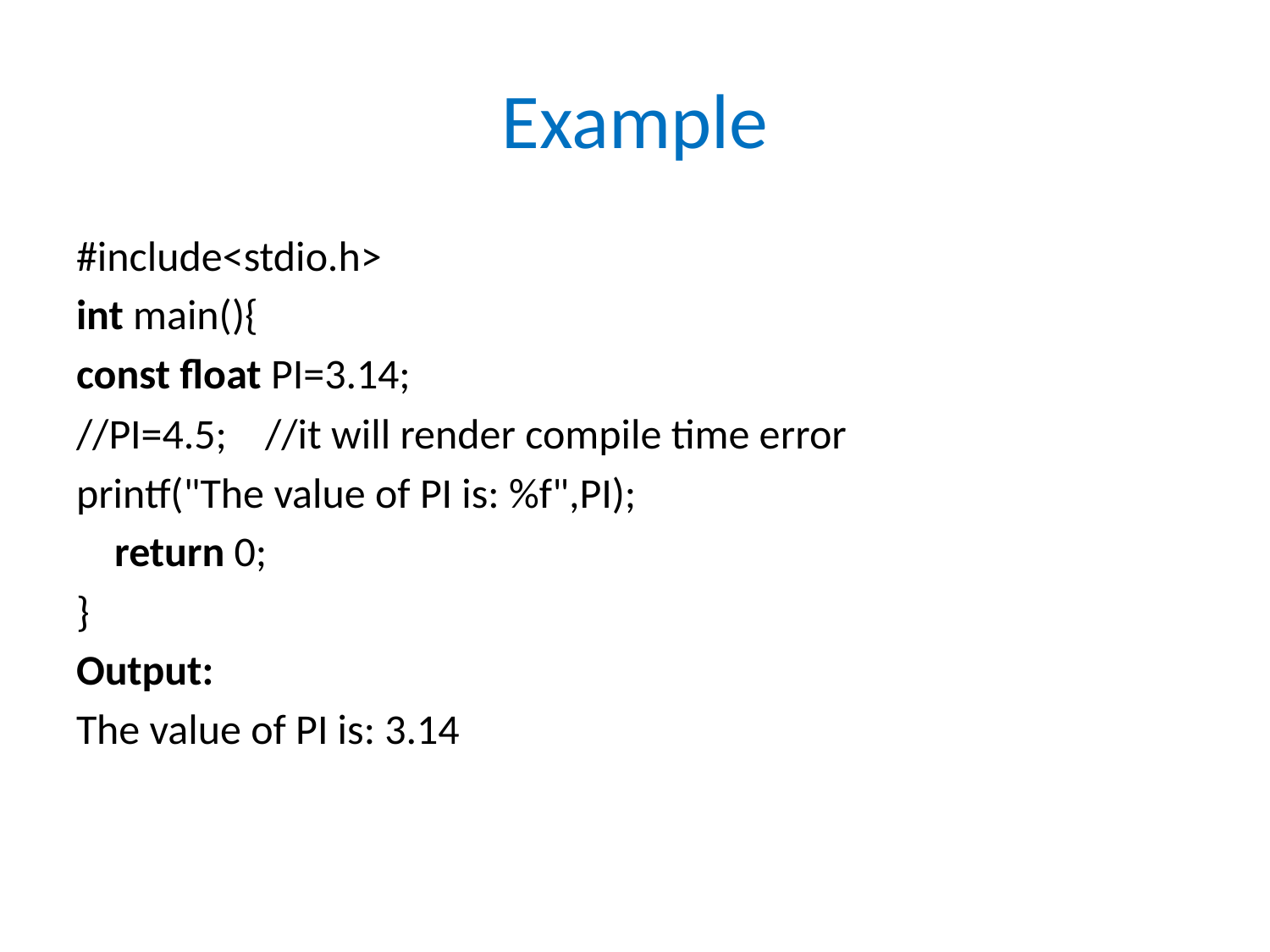

# Example
#include<stdio.h>
int main(){
const float PI=3.14;
//PI=4.5;    //it will render compile time error
printf("The value of PI is: %f",PI);
    return 0;
}
Output:
The value of PI is: 3.14